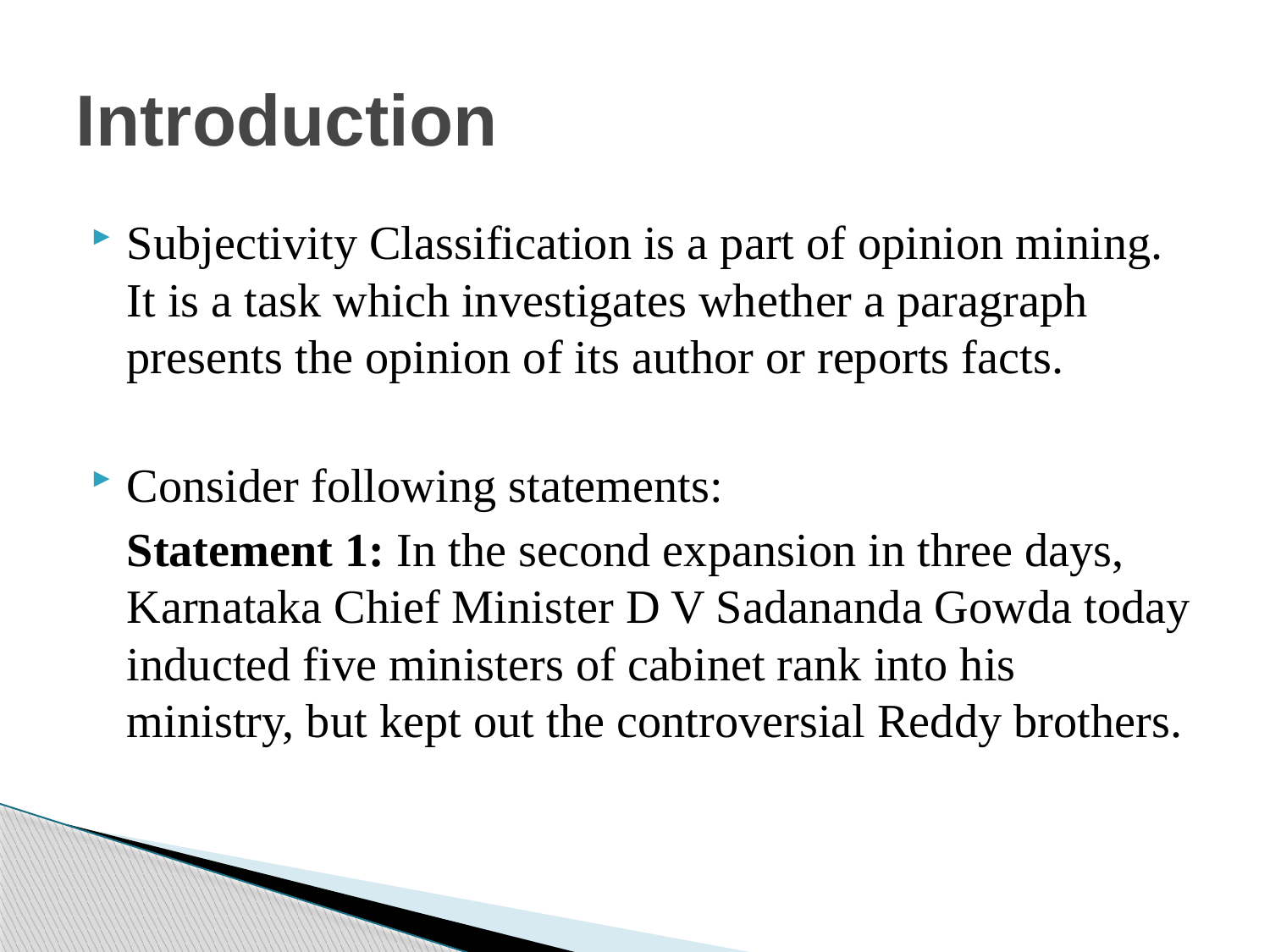

# Introduction
Subjectivity Classification is a part of opinion mining. It is a task which investigates whether a paragraph presents the opinion of its author or reports facts.

Consider following statements:
   Statement 1: In the second expansion in three days, Karnataka Chief Minister D V Sadananda Gowda today inducted five ministers of cabinet rank into his ministry, but kept out the controversial Reddy brothers.